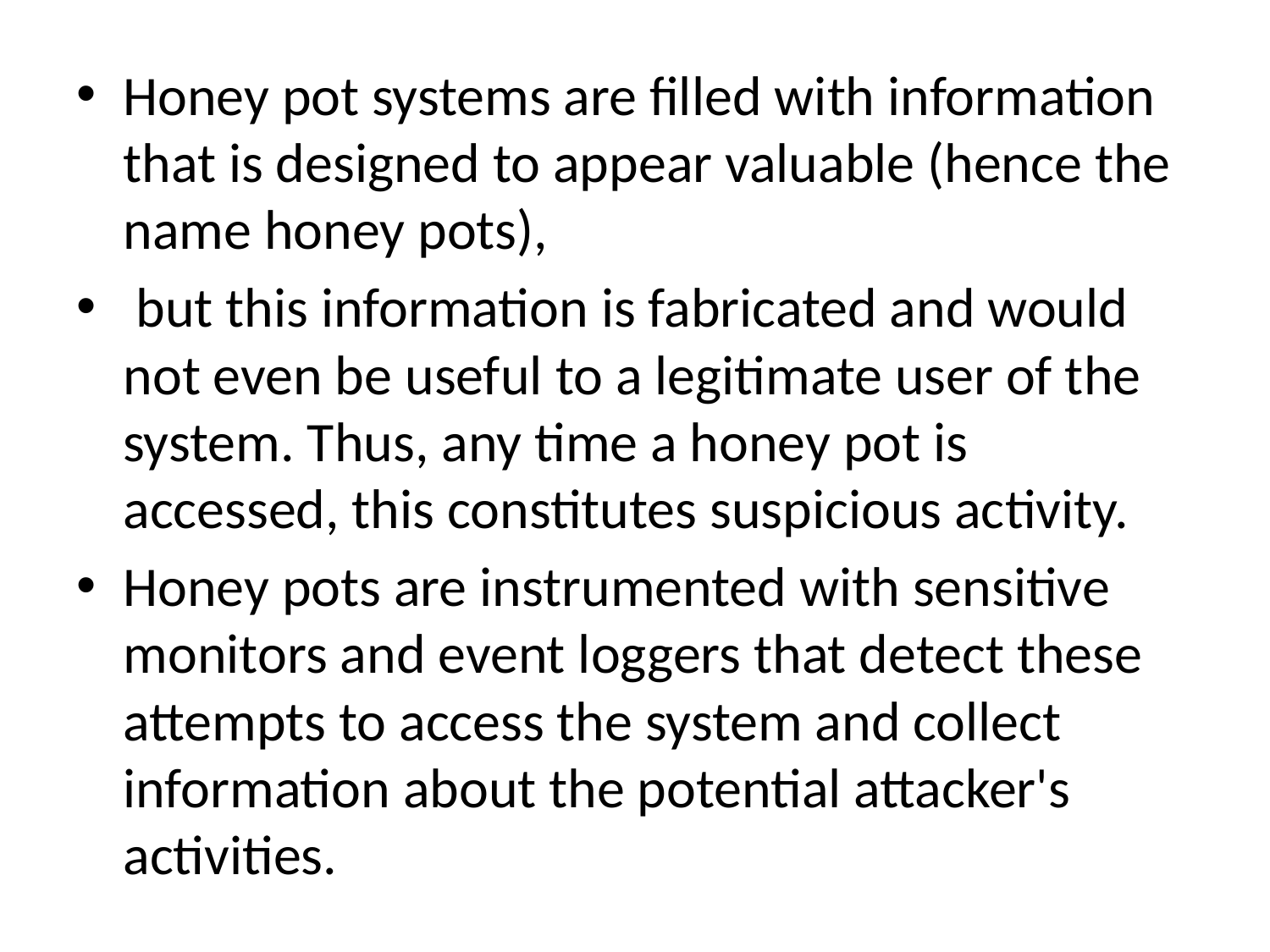

Honey pot systems are filled with information that is designed to appear valuable (hence the name honey pots),
 but this information is fabricated and would not even be useful to a legitimate user of the system. Thus, any time a honey pot is accessed, this constitutes suspicious activity.
Honey pots are instrumented with sensitive monitors and event loggers that detect these attempts to access the system and collect information about the potential attacker's activities.